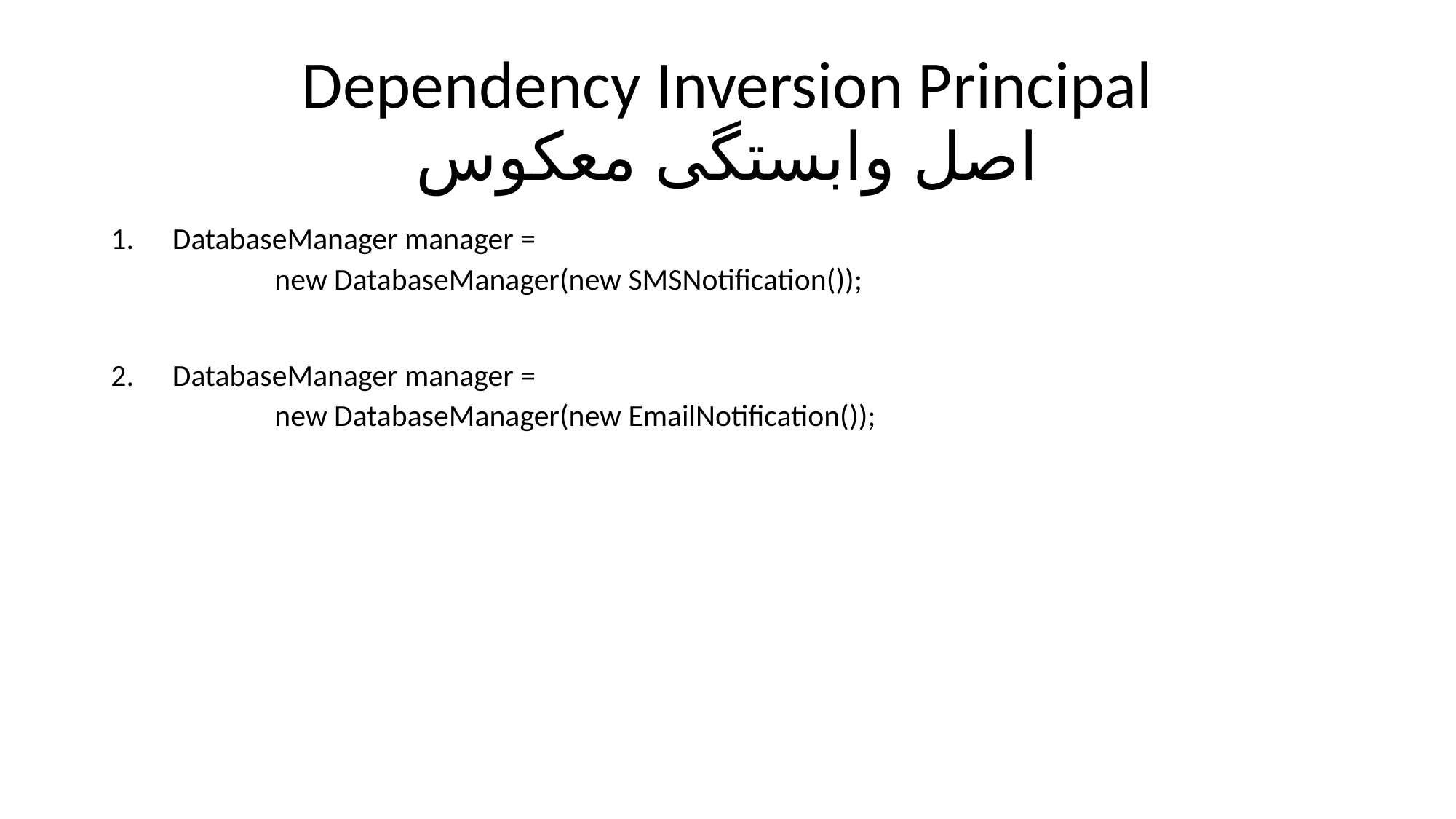

# Dependency Inversion Principal اصل وابستگی معکوس
DatabaseManager manager =
	new DatabaseManager(new SMSNotification());

DatabaseManager manager =
	new DatabaseManager(new EmailNotification());